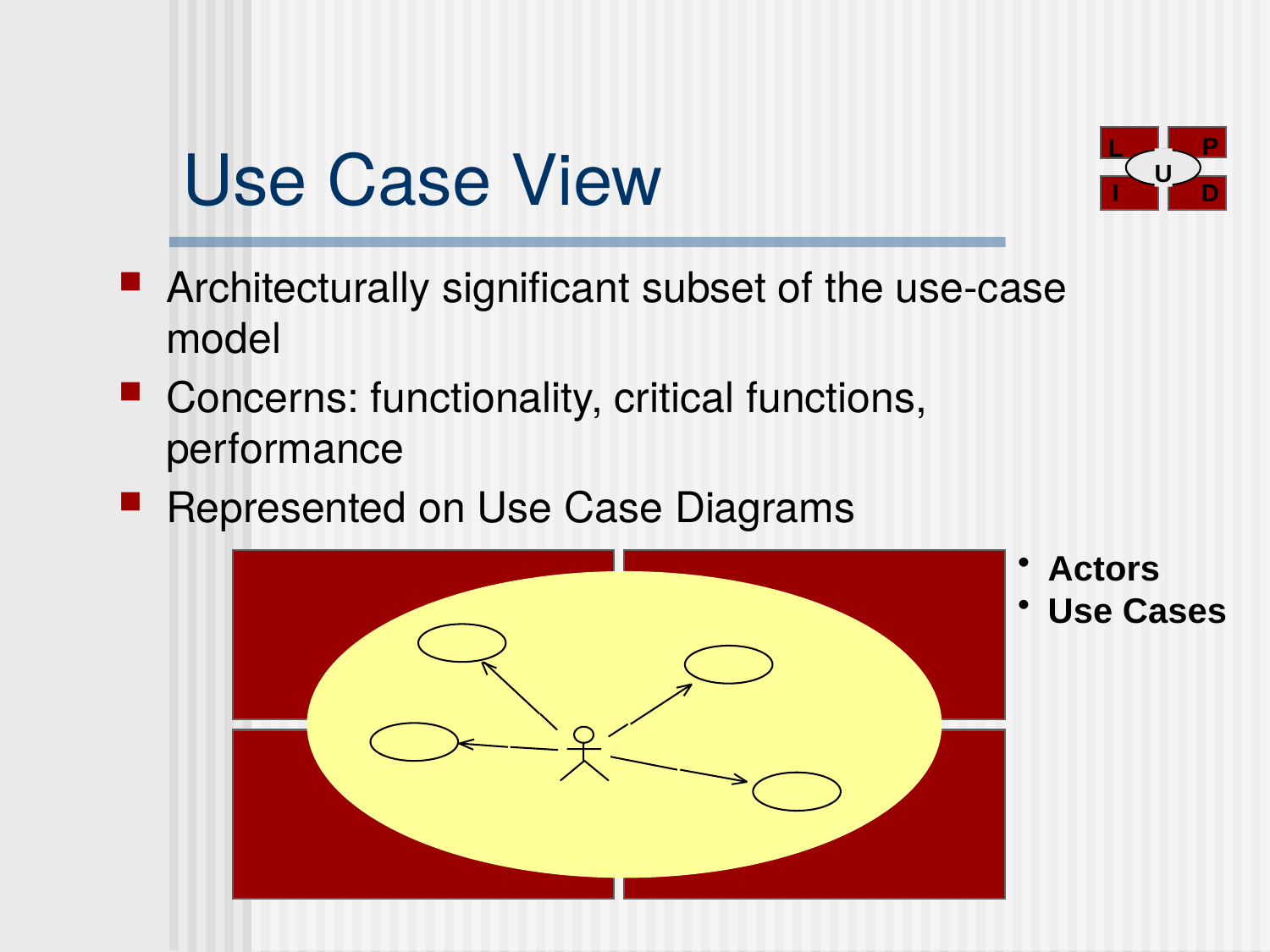

P
L
U

I
D

# Use Case View
Architecturally significant subset of the use-case model
Concerns: functionality, critical functions, performance
Represented on Use Case Diagrams
Actors
Use Cases